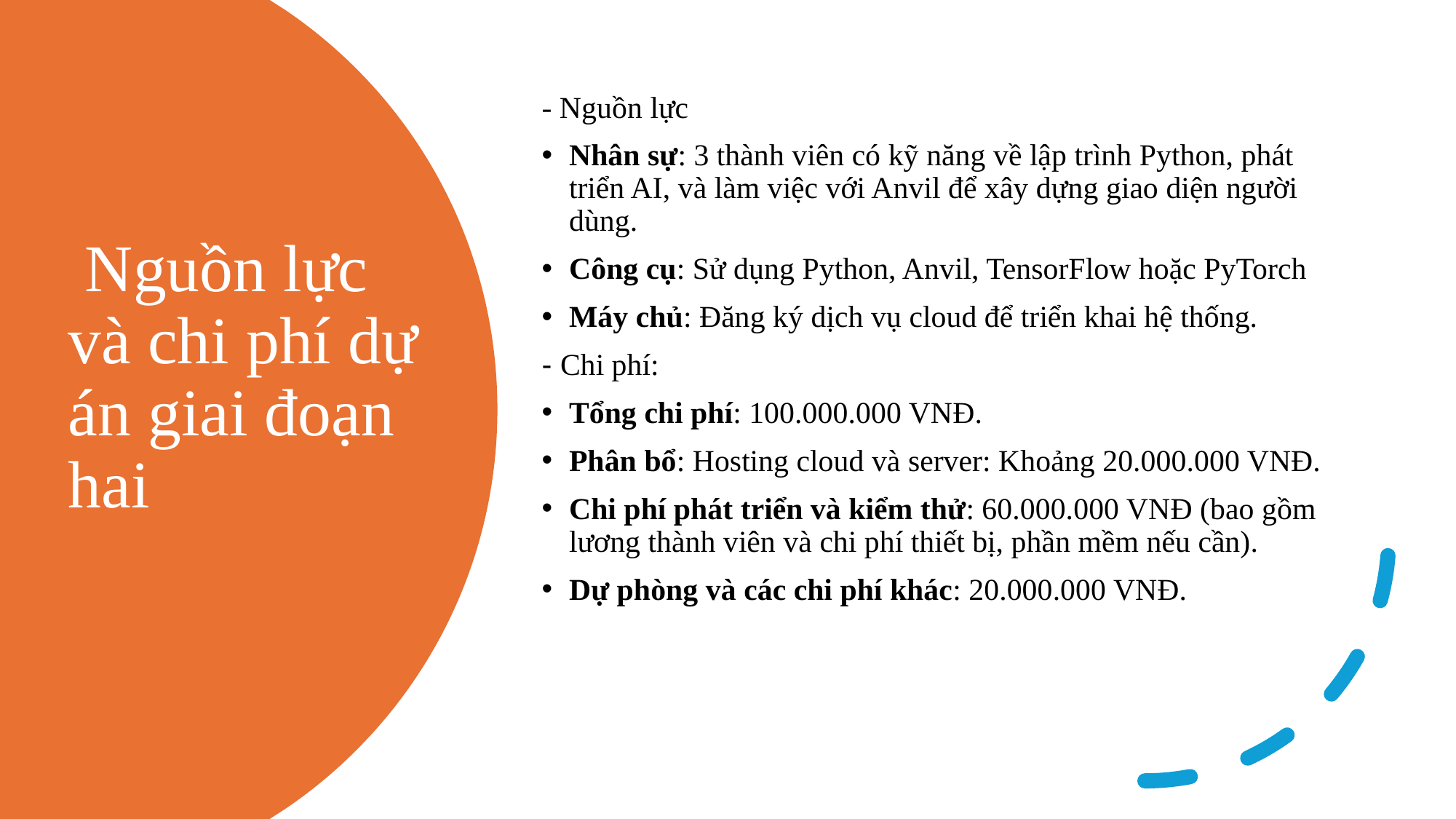

- Nguồn lực
Nhân sự: 3 thành viên có kỹ năng về lập trình Python, phát triển AI, và làm việc với Anvil để xây dựng giao diện người dùng.
Công cụ: Sử dụng Python, Anvil, TensorFlow hoặc PyTorch
Máy chủ: Đăng ký dịch vụ cloud để triển khai hệ thống.
- Chi phí:
Tổng chi phí: 100.000.000 VNĐ.
Phân bổ: Hosting cloud và server: Khoảng 20.000.000 VNĐ.
Chi phí phát triển và kiểm thử: 60.000.000 VNĐ (bao gồm lương thành viên và chi phí thiết bị, phần mềm nếu cần).
Dự phòng và các chi phí khác: 20.000.000 VNĐ.

# Nguồn lực và chi phí dự án giai đoạn hai